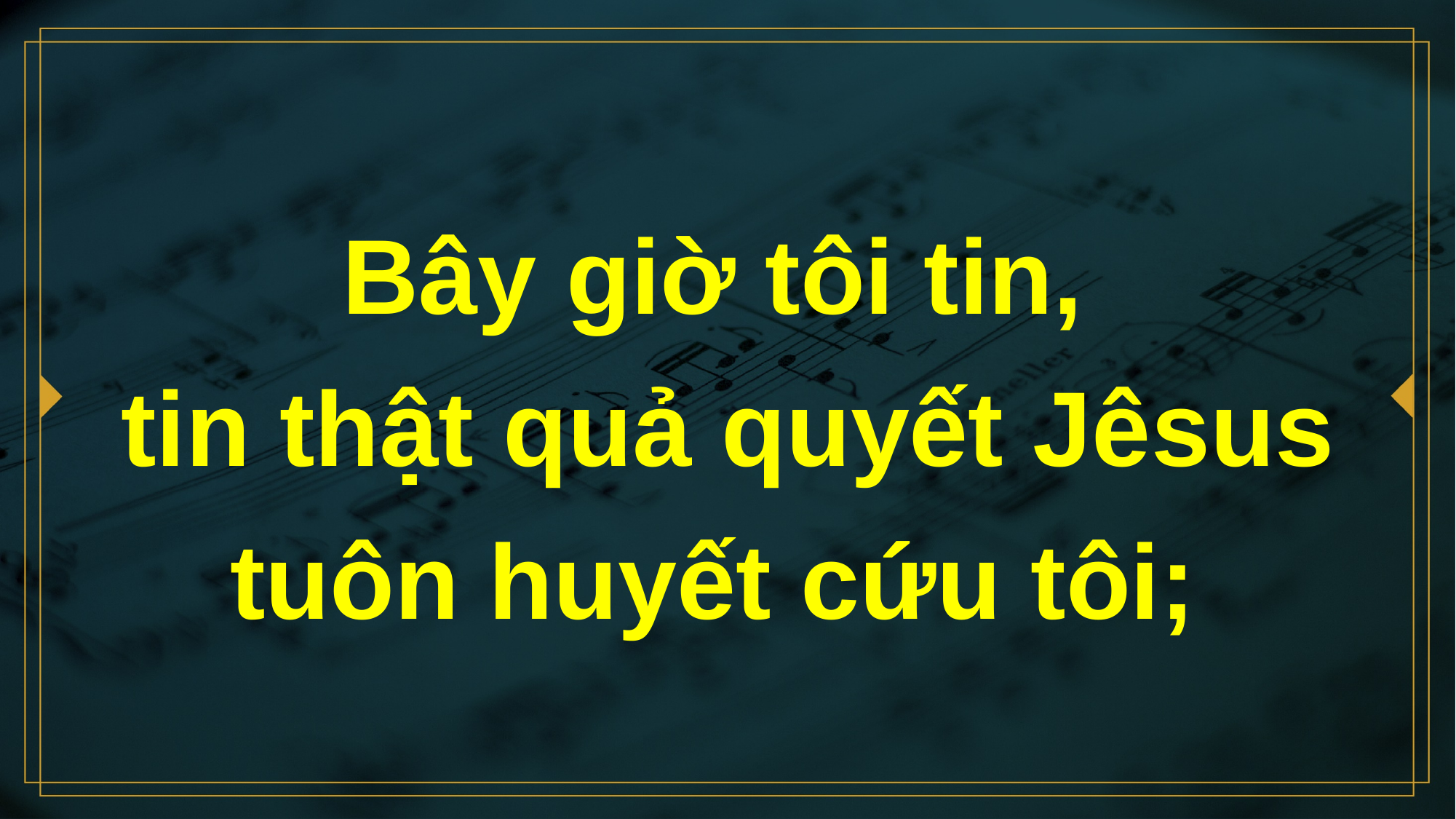

# Bây giờ tôi tin, tin thật quả quyết Jêsus tuôn huyết cứu tôi;